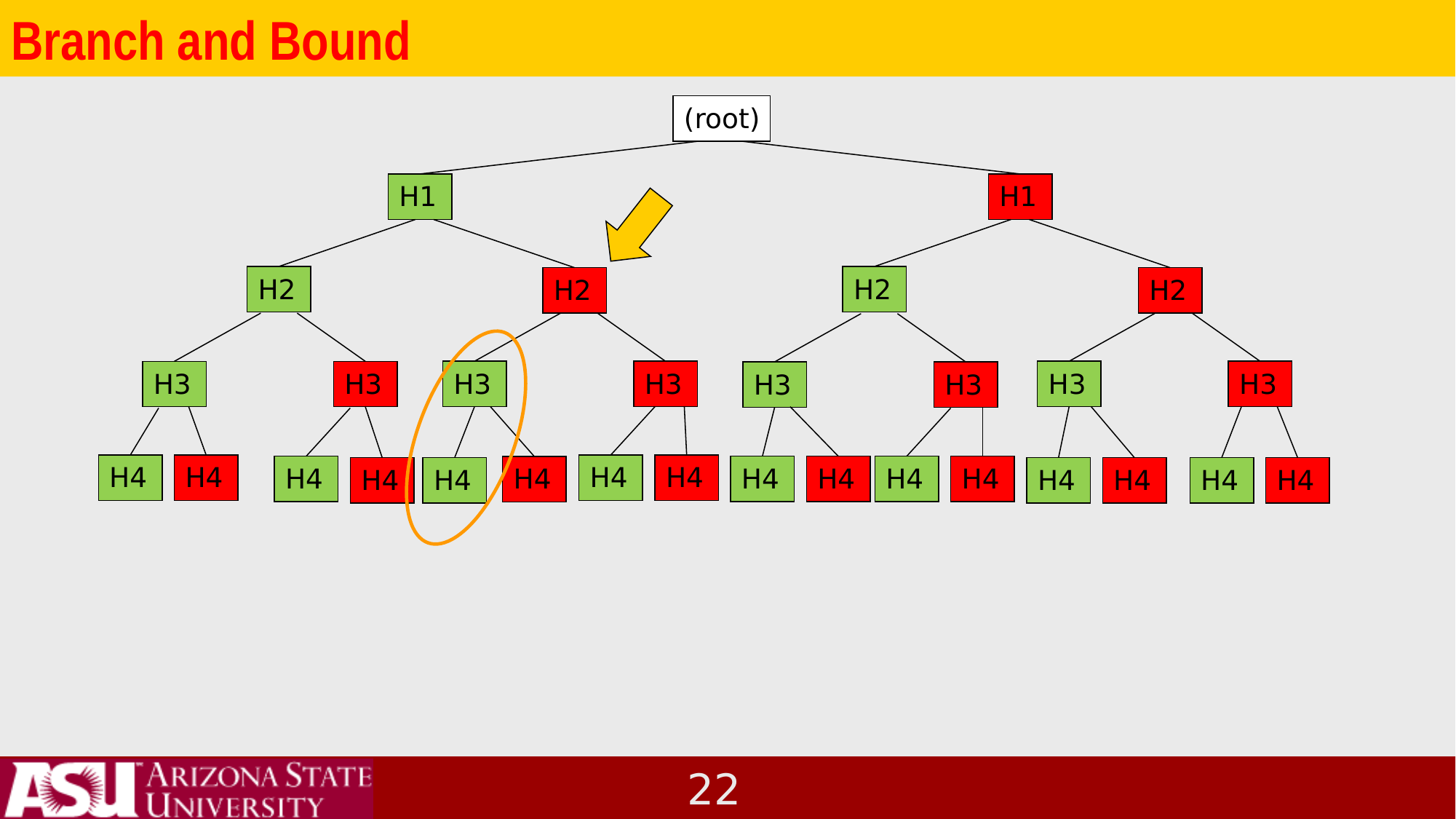

# Branch and Bound
(root)
H1
H1

H2
H2
H2
H2

H3
H3
H3
H3
H3
H3
H3
H3
H4
H4
H4
H4
H4
H4
H4
H4
H4
H4
H4
H4
H4
H4
H4
H4
22